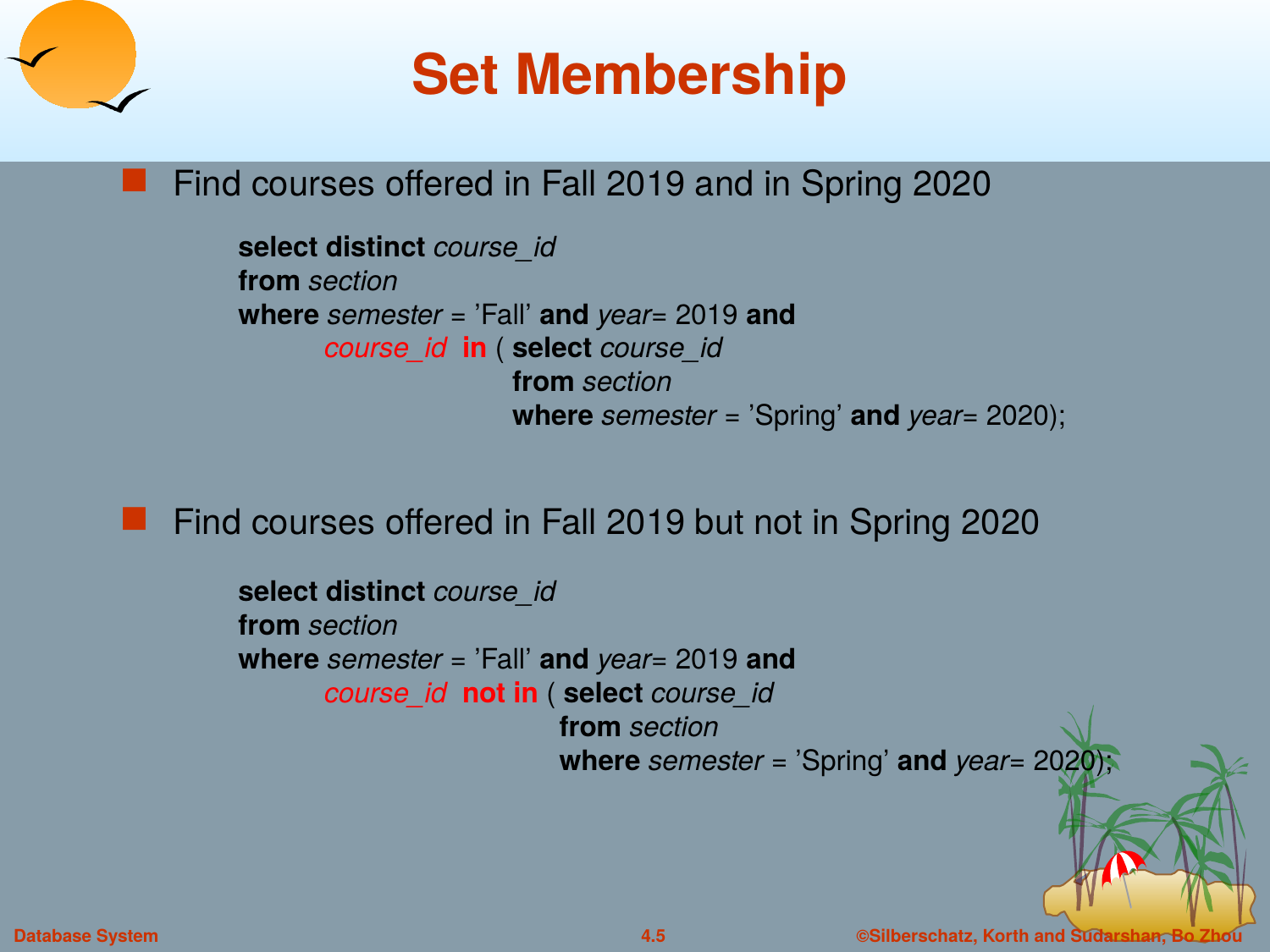

# Set Membership
Find courses offered in Fall 2019 and in Spring 2020

Find courses offered in Fall 2019 but not in Spring 2020

select distinct course_id
from section
where semester = ’Fall’ and year= 2019 and
           course_id  in ( select course_id
                                   from section
                                   where semester = ’Spring’ and year= 2020);
select distinct course_id
from section
where semester = ’Fall’ and year= 2019 and
           course_id  not in ( select course_id
                                         from section
                                         where semester = ’Spring’ and year= 2020);